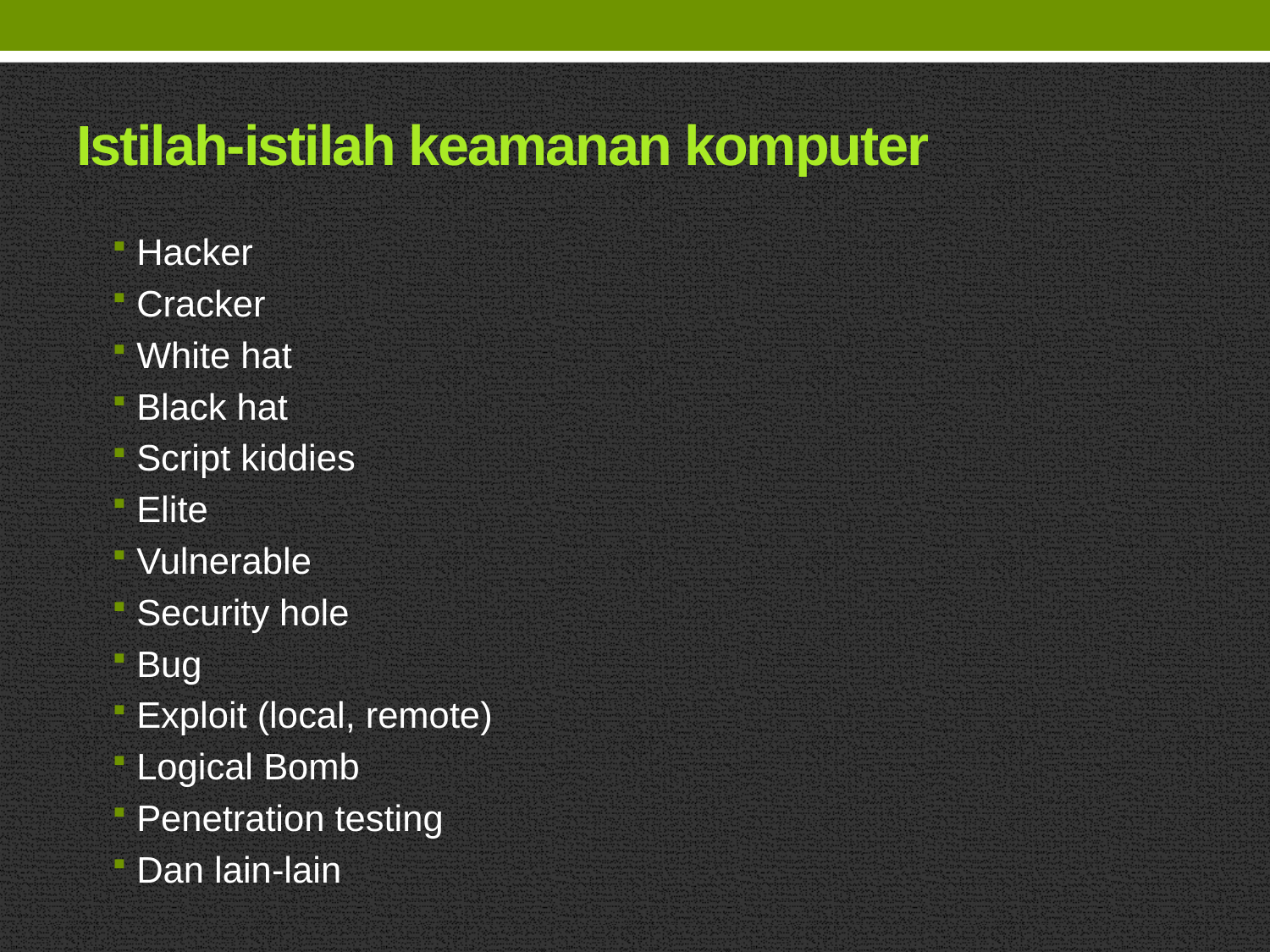

# Istilah-istilah keamanan komputer
Hacker
Cracker
White hat
Black hat
Script kiddies
Elite
Vulnerable
Security hole
Bug
Exploit (local, remote)
Logical Bomb
Penetration testing
Dan lain-lain